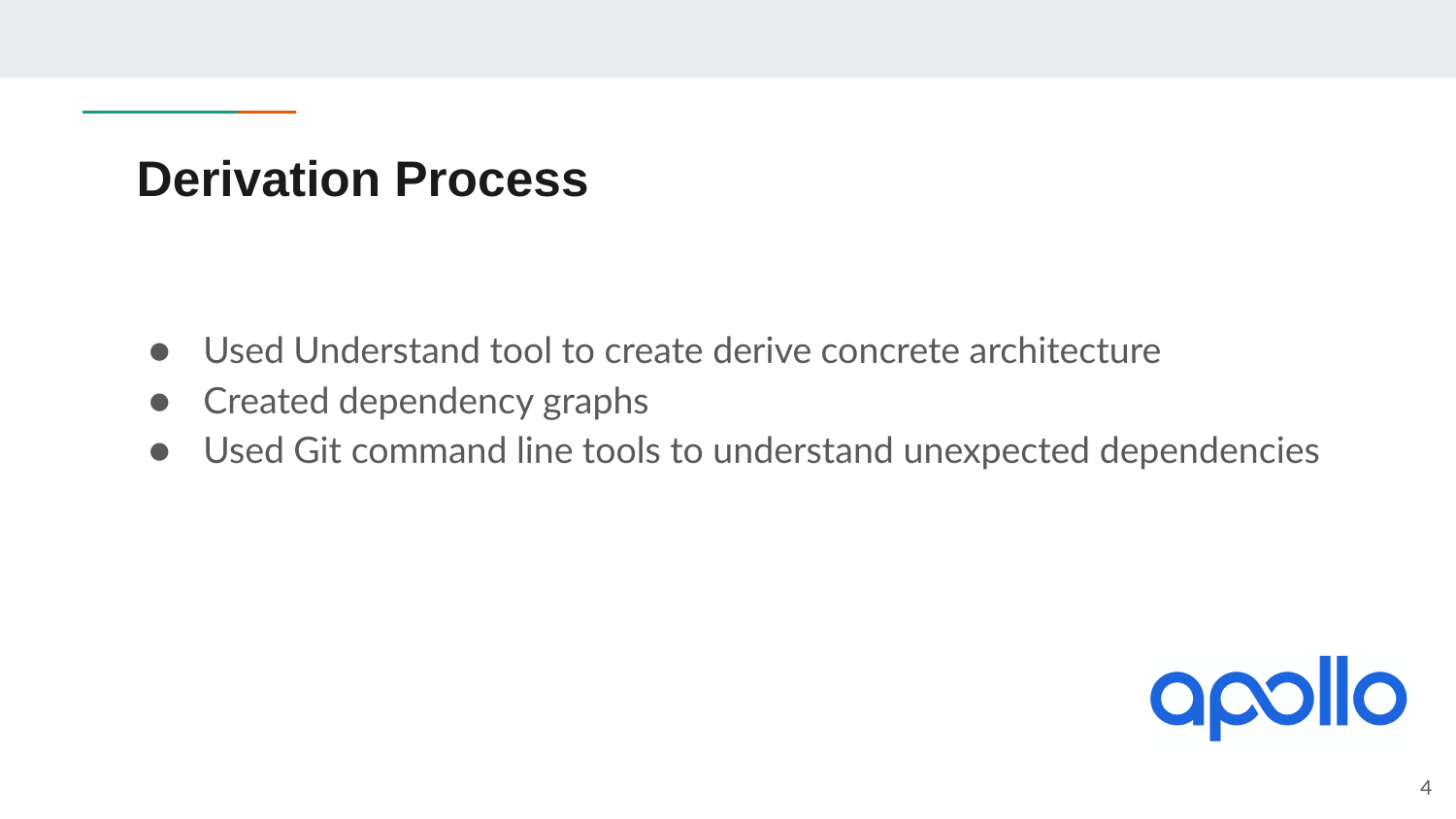

# Derivation Process
Used Understand tool to create derive concrete architecture
Created dependency graphs
Used Git command line tools to understand unexpected dependencies
4